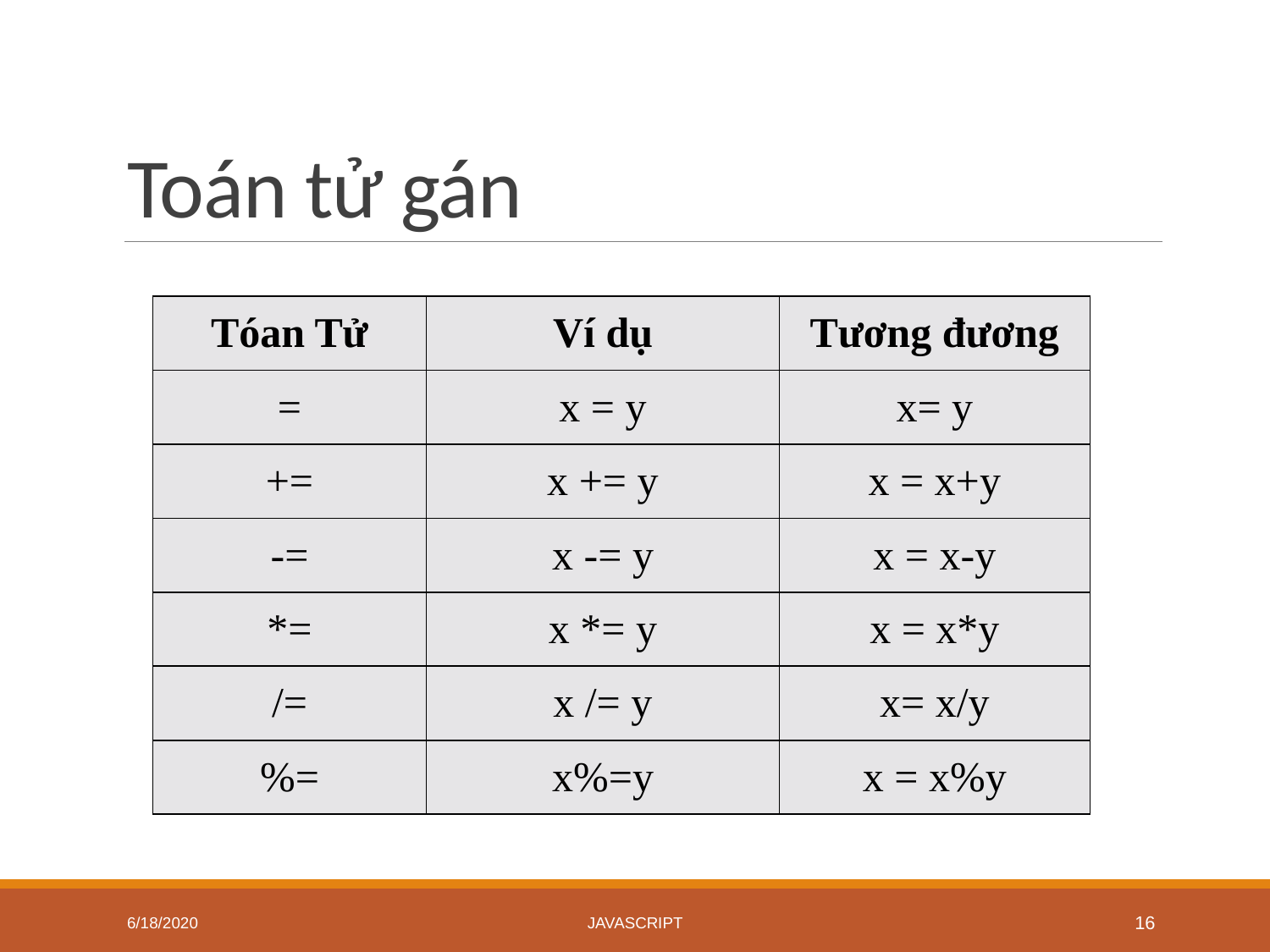

# Toán tử gán
| Tóan Tử | Ví dụ | Tương đương |
| --- | --- | --- |
| = | x = y | x= y |
| += | x += y | x = x+y |
| -= | x -= y | x = x-y |
| \*= | x \*= y | x = x\*y |
| /= | x /= y | x= x/y |
| %= | x%=y | x = x%y |
6/18/2020
JavaScript
16